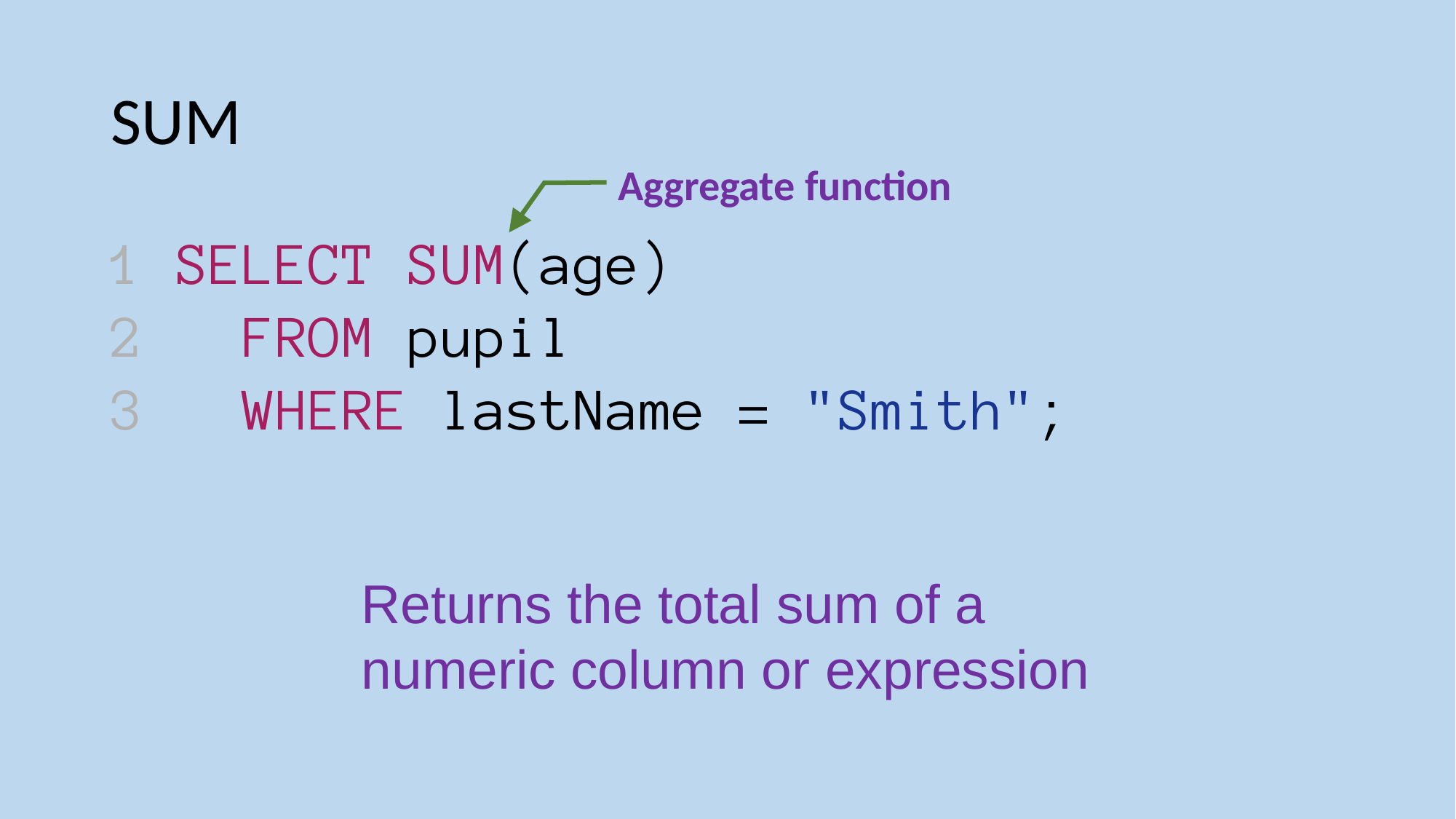

# SUM
Aggregate function
1 SELECT SUM(age)
2   FROM pupil
3   WHERE lastName = "Smith";
Returns the total sum of a numeric column or expression